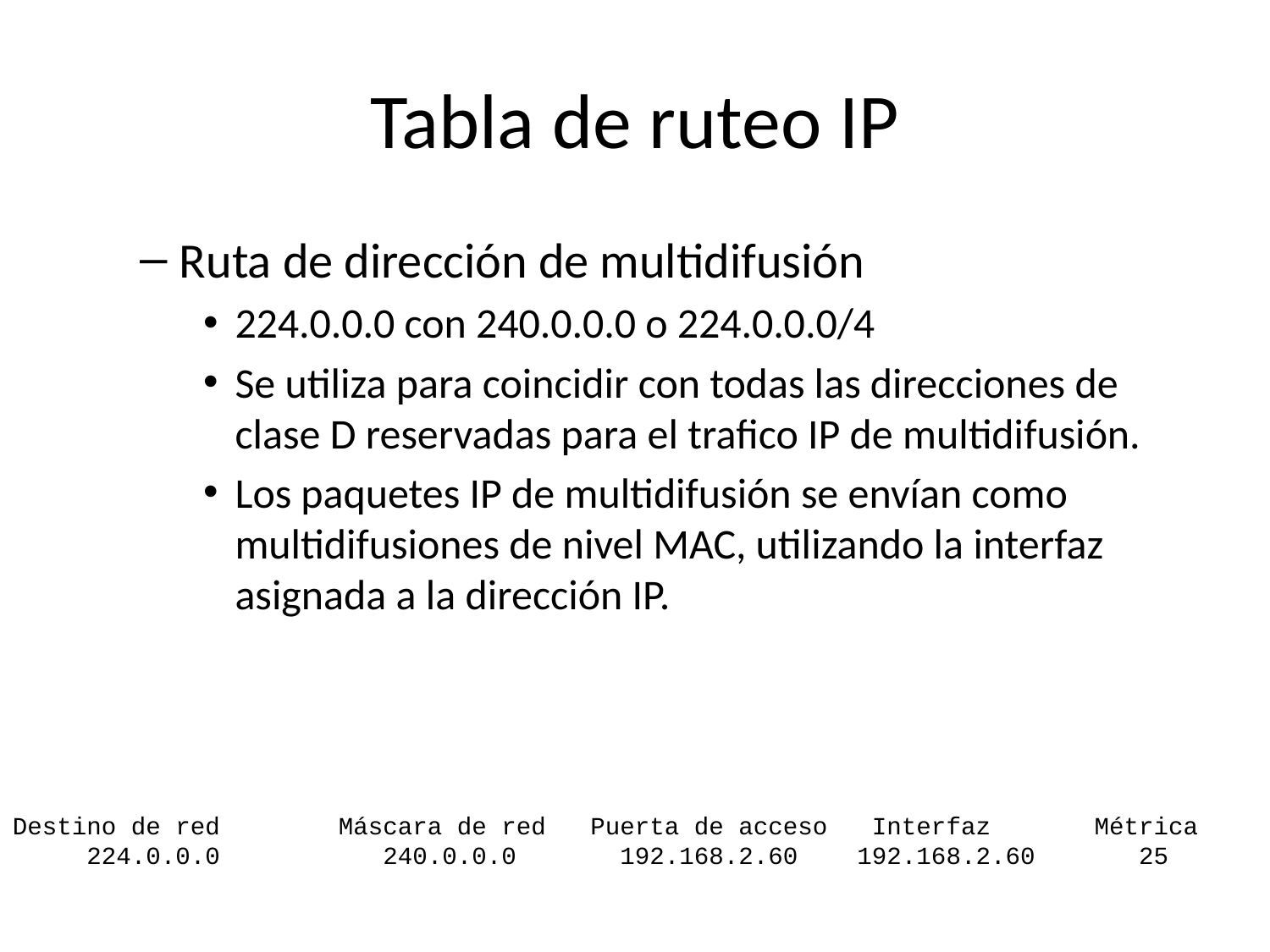

# Tabla de ruteo IP
Ruta de dirección de multidifusión
224.0.0.0 con 240.0.0.0 o 224.0.0.0/4
Se utiliza para coincidir con todas las direcciones de clase D reservadas para el trafico IP de multidifusión.
Los paquetes IP de multidifusión se envían como multidifusiones de nivel MAC, utilizando la interfaz asignada a la dirección IP.
Destino de red        Máscara de red   Puerta de acceso   Interfaz       Métrica
     224.0.0.0           240.0.0.0       192.168.2.60    192.168.2.60       25